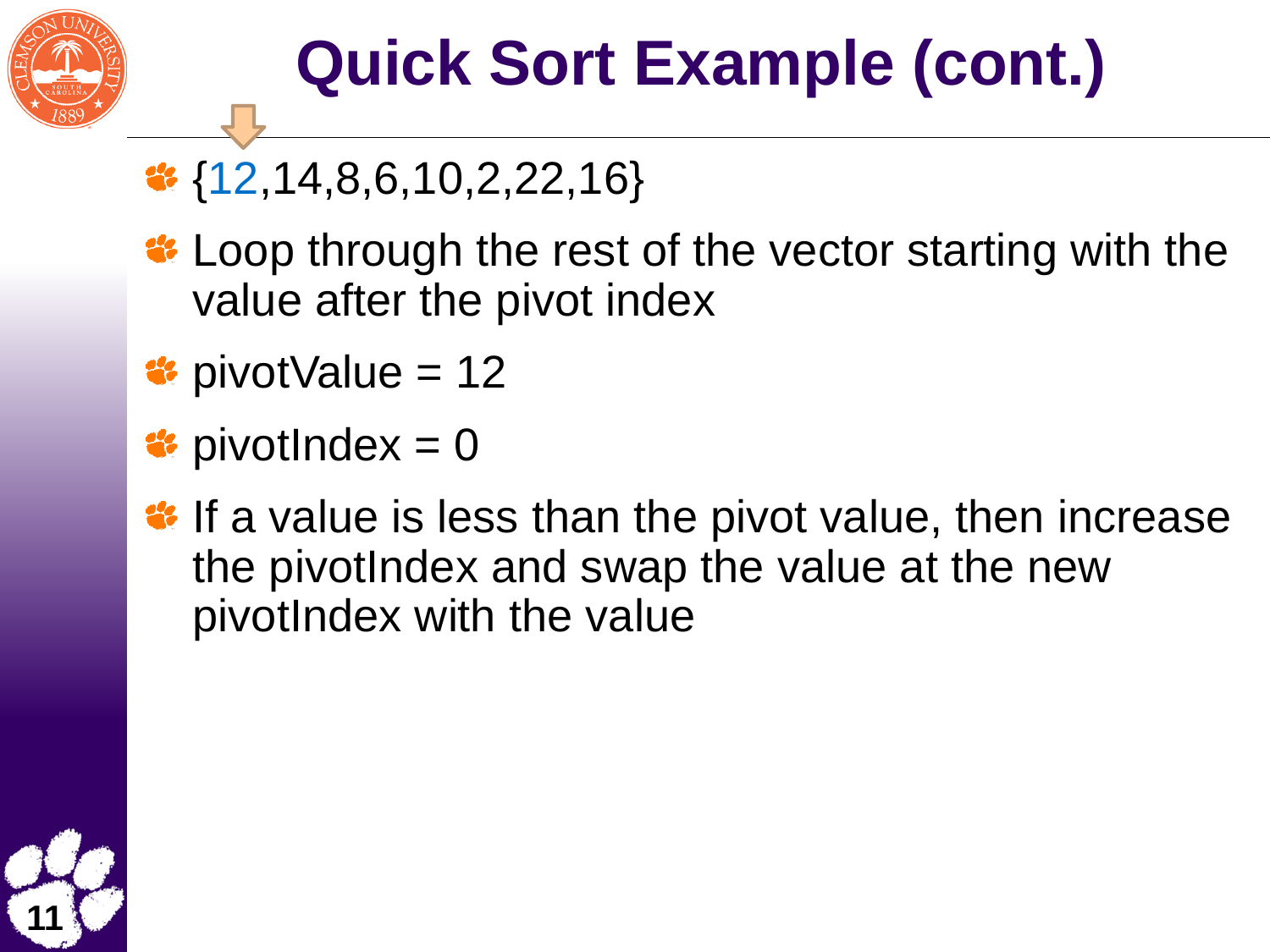

# Quick Sort Example (cont.)

{12,14,8,6,10,2,22,16}
Loop through the rest of the vector starting with the value after the pivot index
pivotValue = 12
pivotIndex = 0
If a value is less than the pivot value, then increase the pivotIndex and swap the value at the new pivotIndex with the value